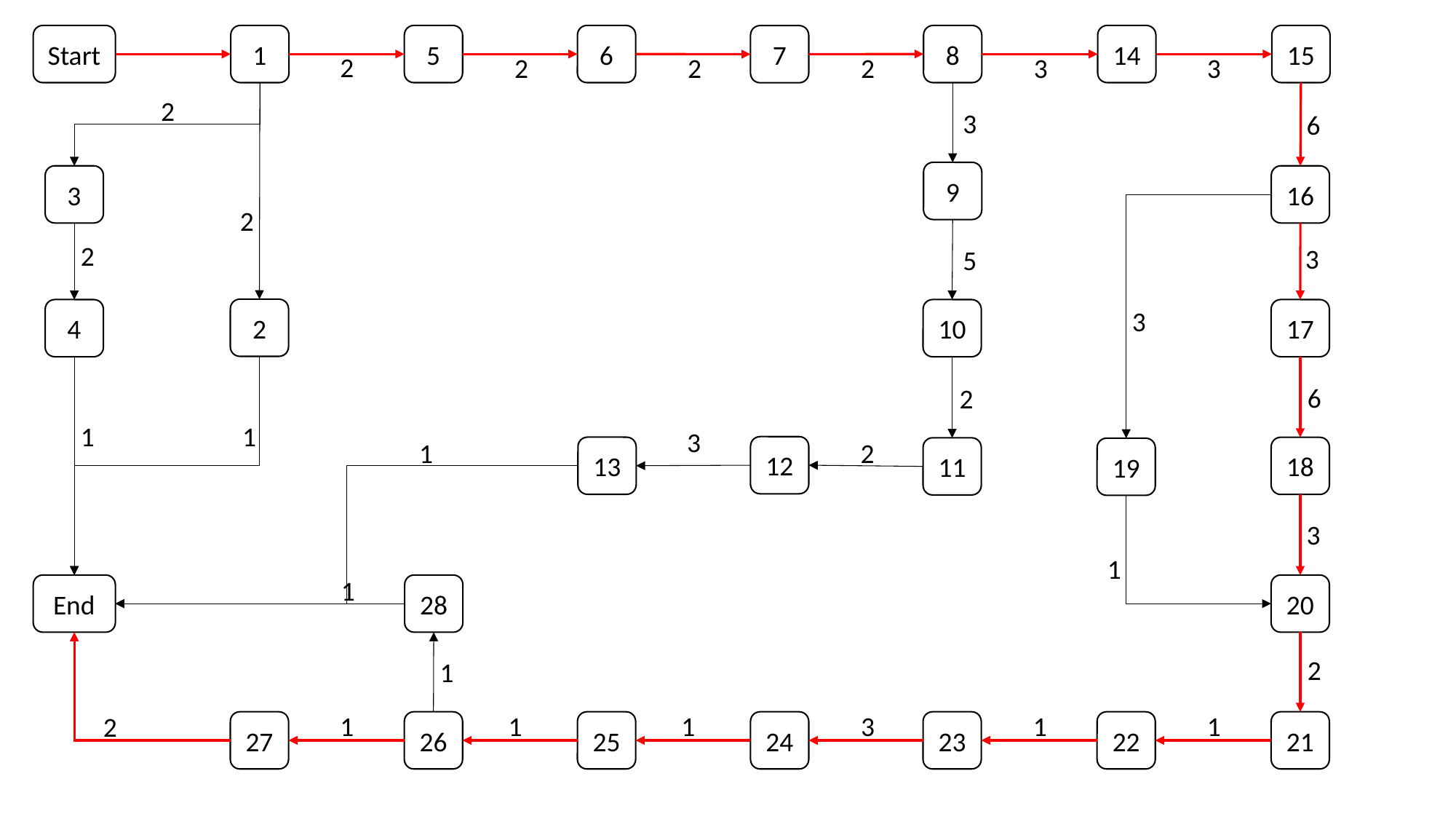

Start
5
6
8
14
15
1
7
2
2
2
2
3
3
2
3
6
9
3
16
2
2
3
5
3
2
4
10
17
6
2
1
1
3
1
2
12
13
18
11
19
3
1
1
28
End
20
2
1
1
1
1
3
1
1
2
27
26
25
24
23
22
21